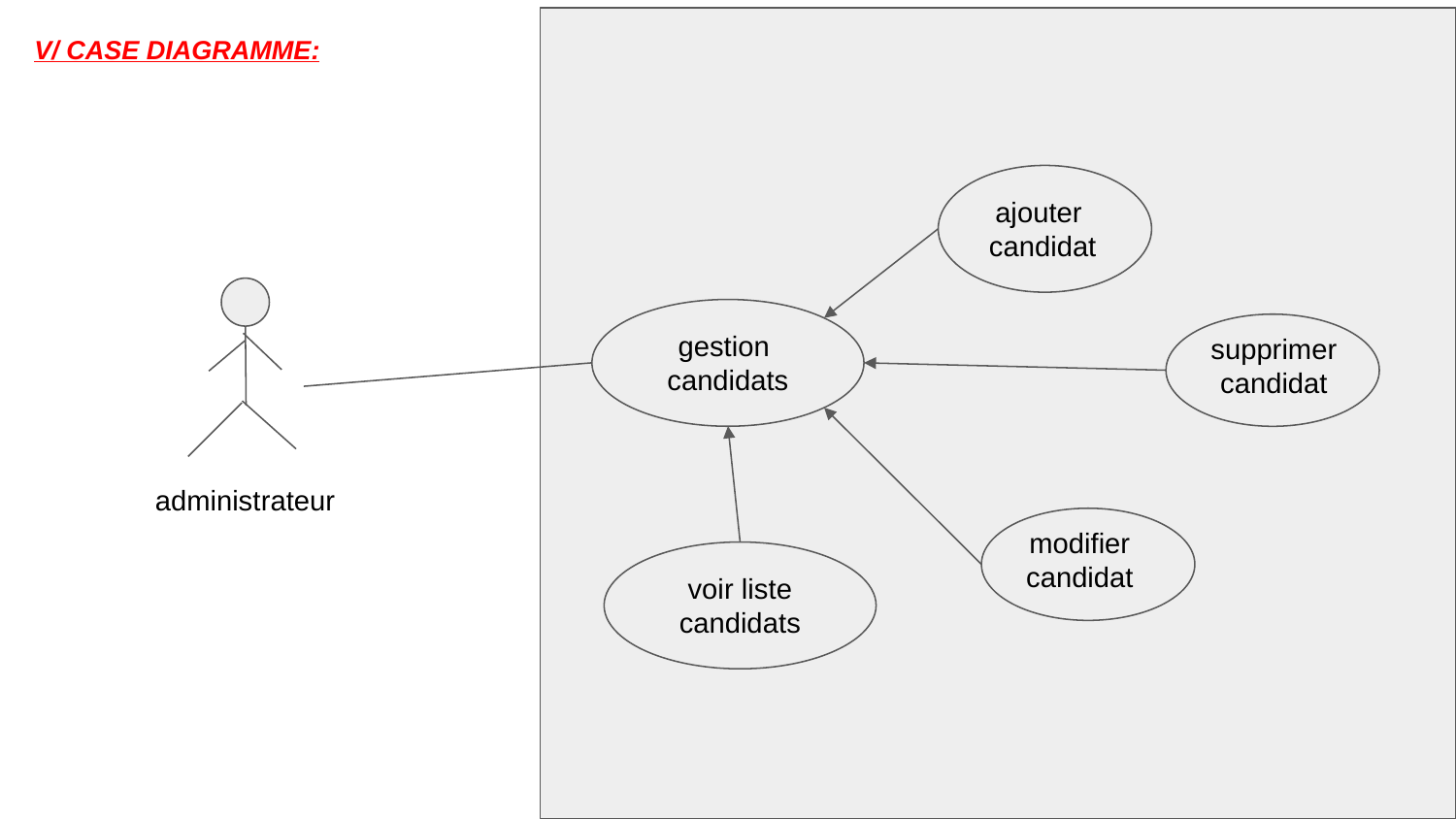

V/ CASE DIAGRAMME:

ajouter  candidat

gestion  candidats

supprimer candidat
administrateur

modifier candidat

voir liste candidats